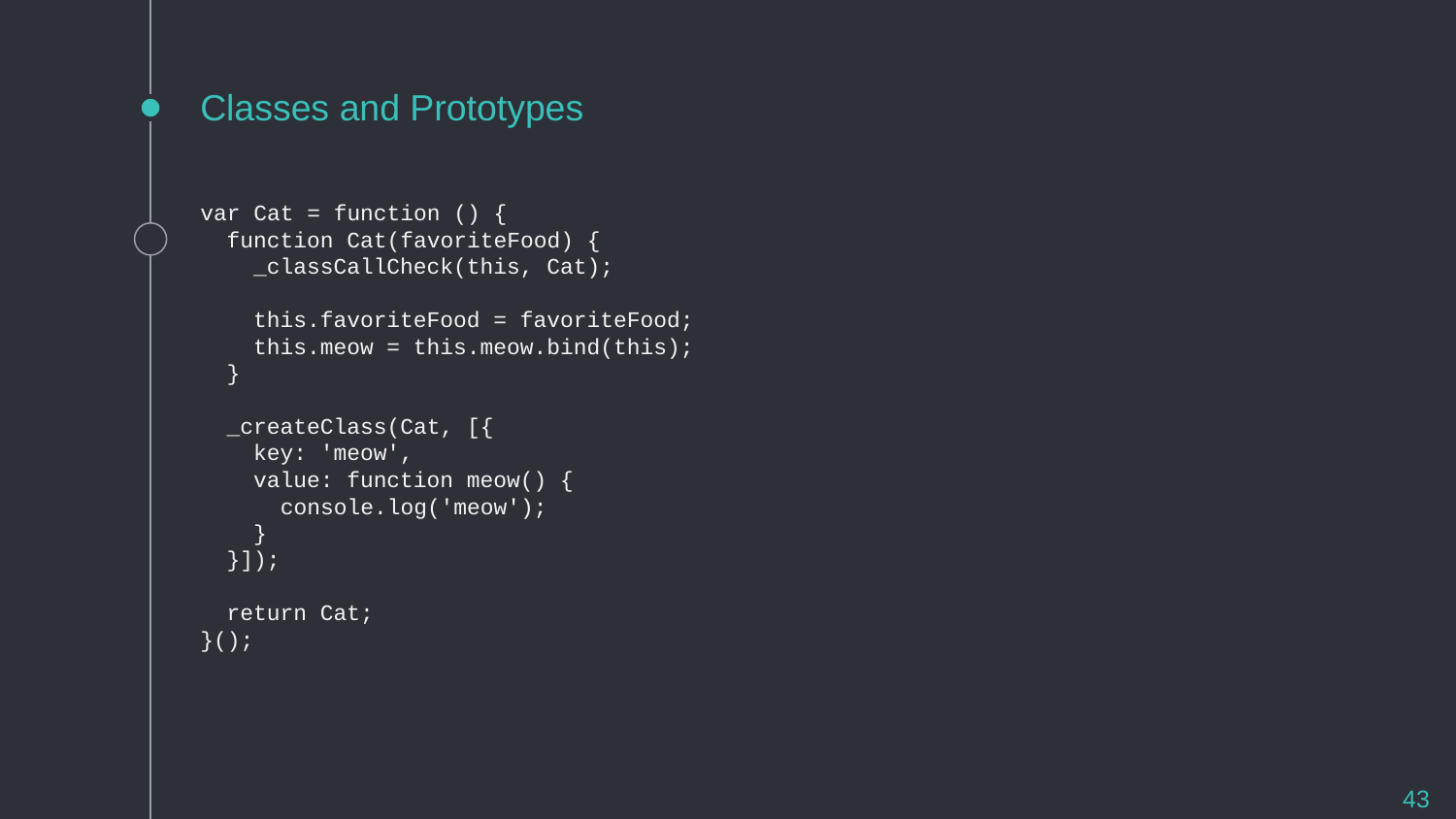

# Classes and Prototypes
var Cat = function () {
  function Cat(favoriteFood) {
    _classCallCheck(this, Cat);

    this.favoriteFood = favoriteFood;
    this.meow = this.meow.bind(this);
  }

  _createClass(Cat, [{
    key: 'meow',
    value: function meow() {
      console.log('meow');
    }
  }]);

  return Cat;
}();
43